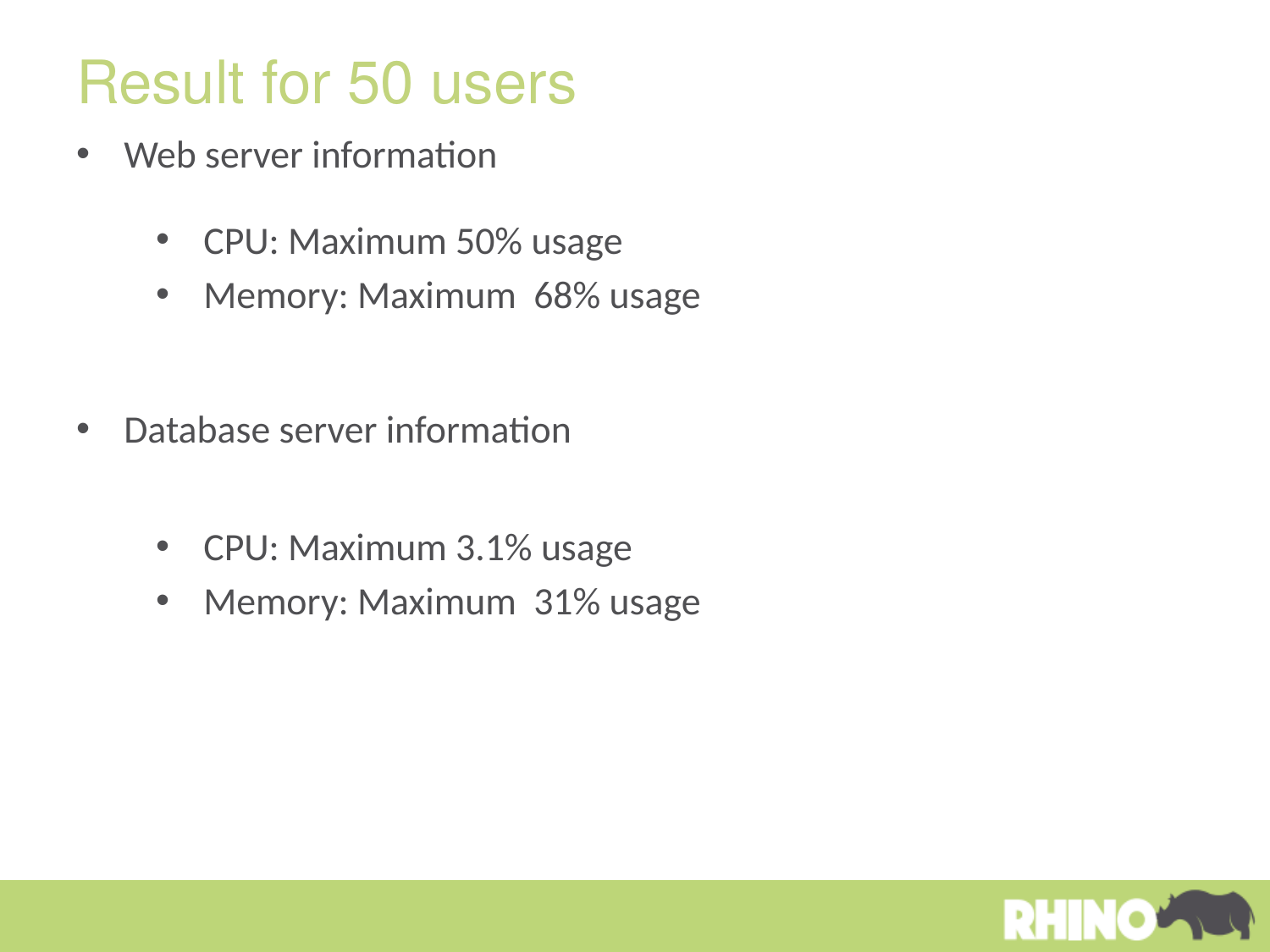

# Result for 50 users
Web server information
CPU: Maximum 50% usage
Memory: Maximum  68% usage
Database server information
CPU: Maximum 3.1% usage
Memory: Maximum  31% usage